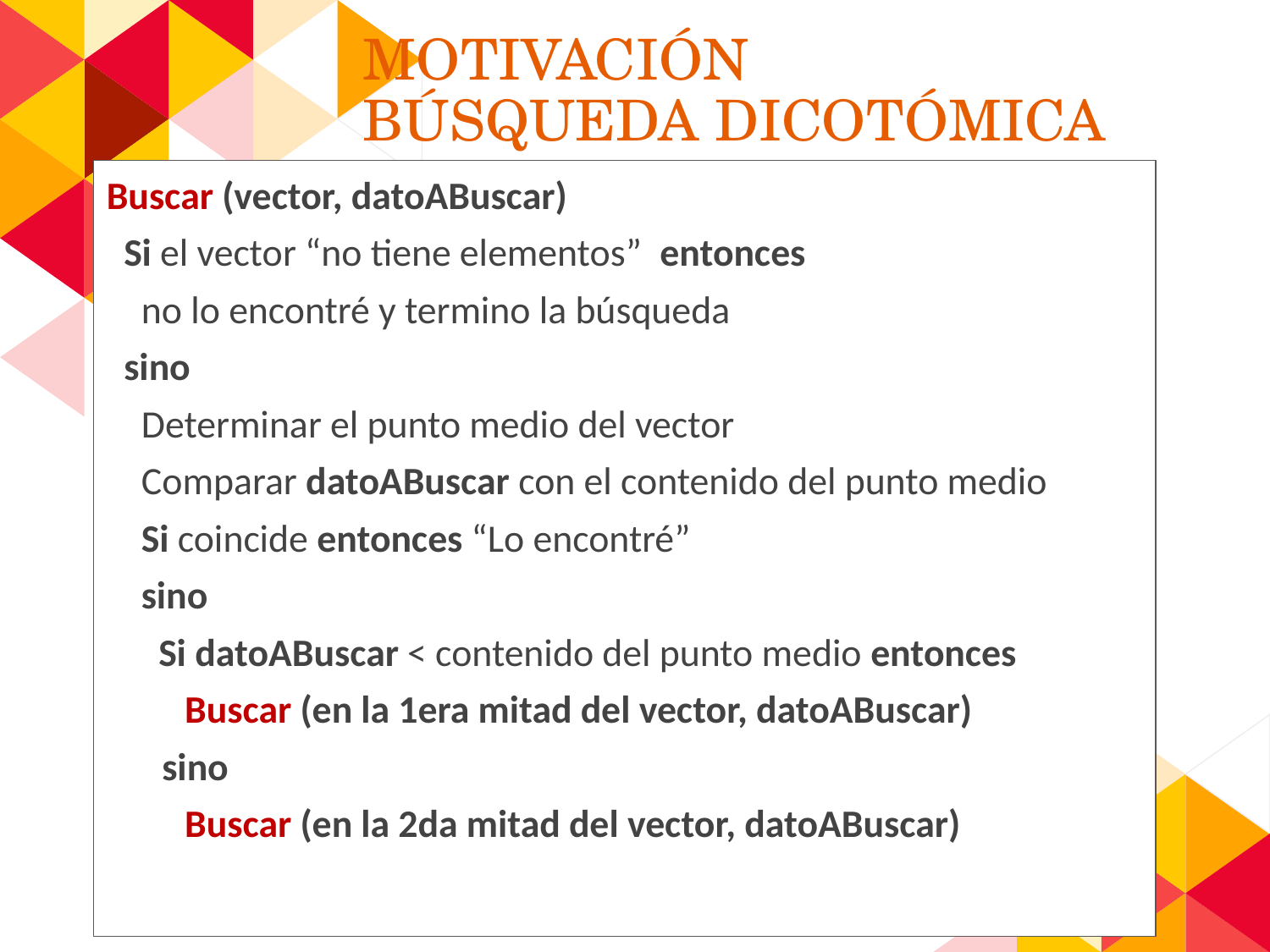

Motivación
Búsqueda dicotómica
Buscar (vector, datoABuscar)
  Si el vector “no tiene elementos”  entonces
    no lo encontré y termino la búsqueda
  sino
    Determinar el punto medio del vector
    Comparar datoABuscar con el contenido del punto medio
    Si coincide entonces “Lo encontré”
    sino
      Si datoABuscar < contenido del punto medio entonces
         Buscar (en la 1era mitad del vector, datoABuscar)
	  sino
         Buscar (en la 2da mitad del vector, datoABuscar)